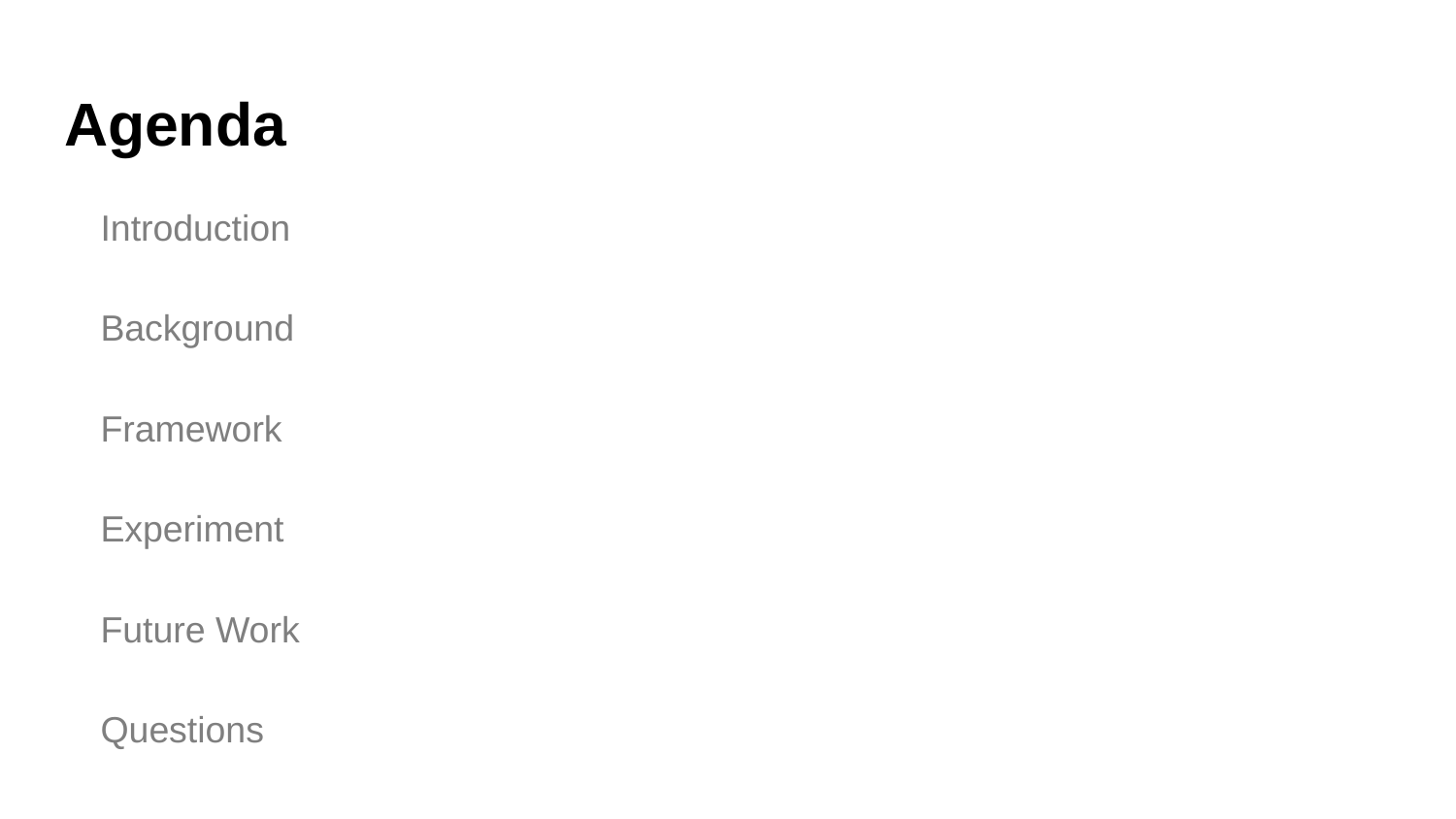

# Agenda
Introduction

Background

Framework

Experiment

Future Work

Questions